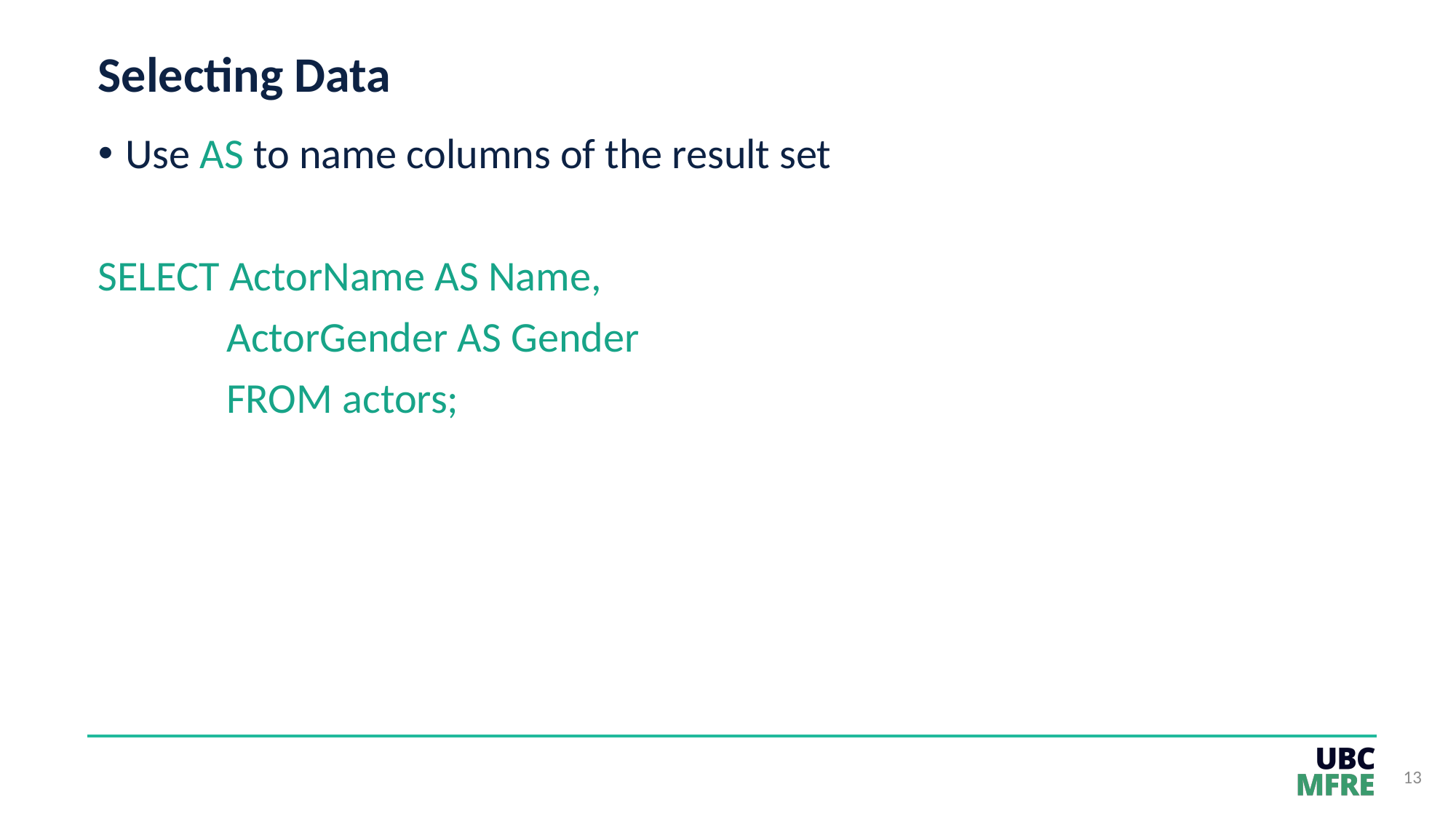

# Selecting Data
Use AS to name columns of the result set

SELECT ActorName AS Name,
	  ActorGender AS Gender
	  FROM actors;

13